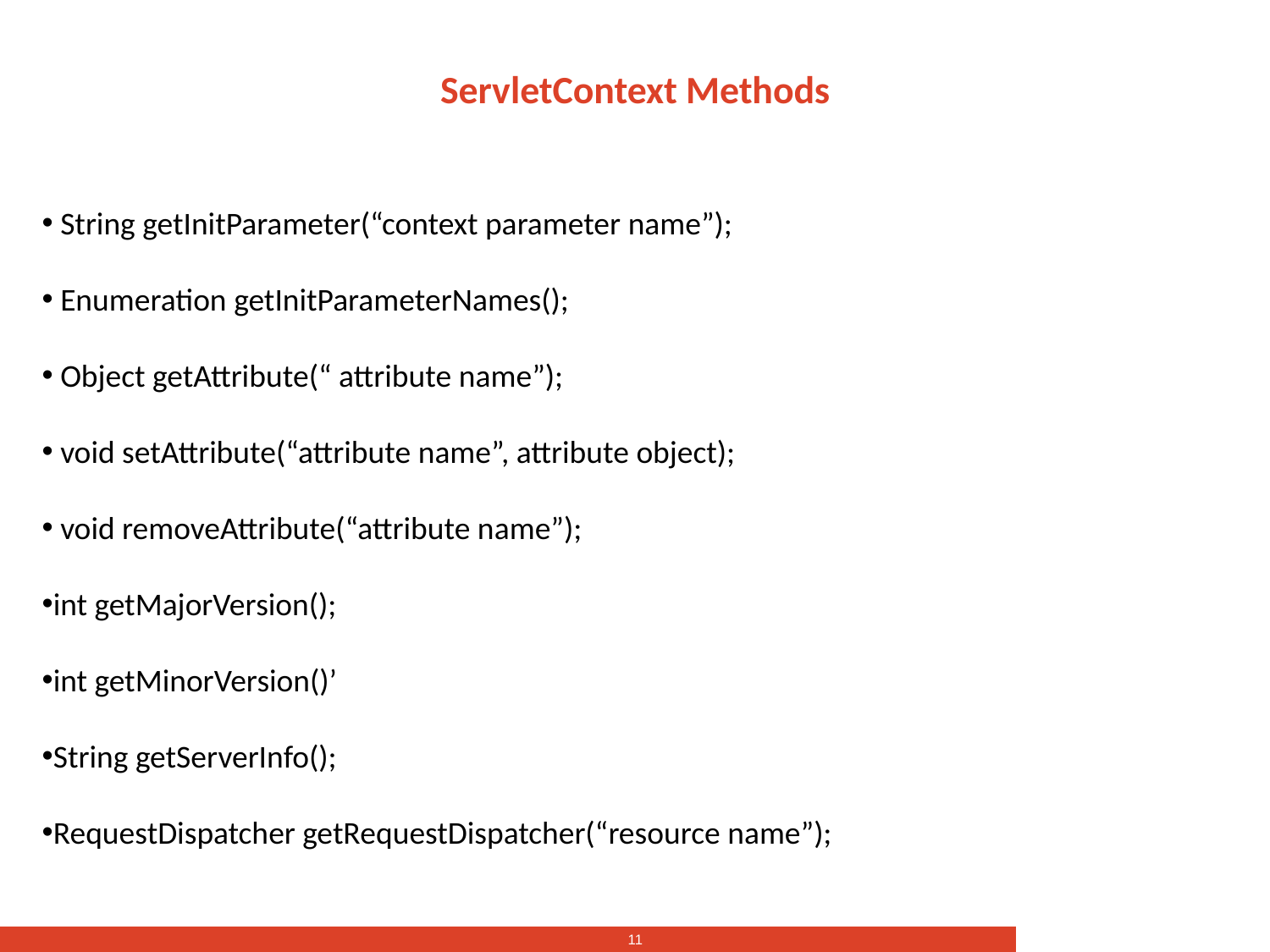

# ServletContext Methods
 String getInitParameter(“context parameter name”);

 Enumeration getInitParameterNames();

 Object getAttribute(“ attribute name”);

 void setAttribute(“attribute name”, attribute object);

 void removeAttribute(“attribute name”);

int getMajorVersion();

int getMinorVersion()’

String getServerInfo();

RequestDispatcher getRequestDispatcher(“resource name”);